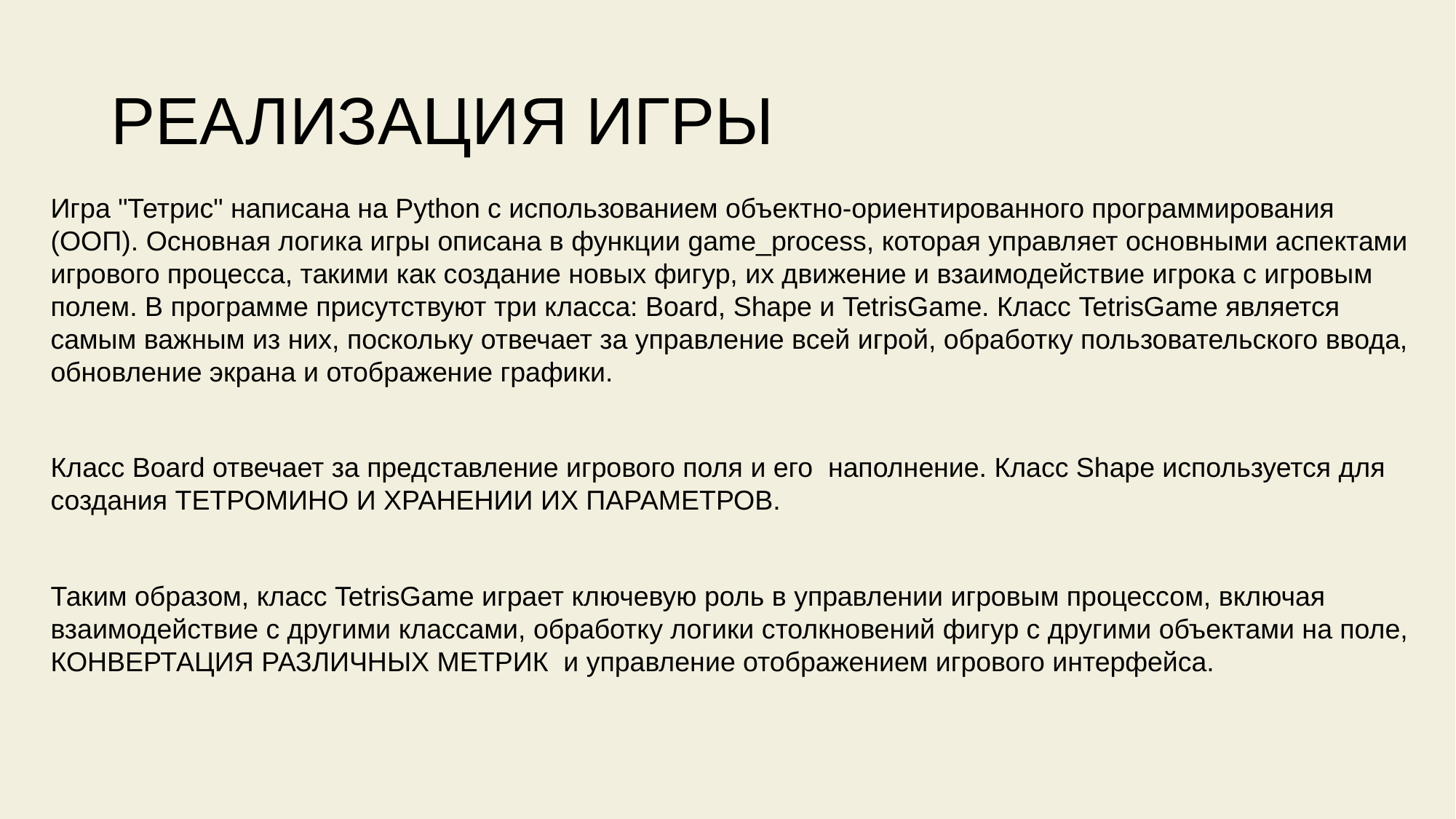

# РЕАЛИЗАЦИЯ ИГРЫ
Игра "Тетрис" написана на Python с использованием объектно-ориентированного программирования (ООП). Основная логика игры описана в функции game_process, которая управляет основными аспектами игрового процесса, такими как создание новых фигур, их движение и взаимодействие игрока с игровым полем. В программе присутствуют три класса: Board, Shape и TetrisGame. Класс TetrisGame является самым важным из них, поскольку отвечает за управление всей игрой, обработку пользовательского ввода, обновление экрана и отображение графики.

Класс Board отвечает за представление игрового поля и его  наполнение. Класс Shape используется для создания ТЕТРОМИНО И ХРАНЕНИИ ИХ ПАРАМЕТРОВ.

Таким образом, класс TetrisGame играет ключевую роль в управлении игровым процессом, включая взаимодействие с другими классами, обработку логики столкновений фигур с другими объектами на поле, КОНВЕРТАЦИЯ РАЗЛИЧНЫХ МЕТРИК  и управление отображением игрового интерфейса.